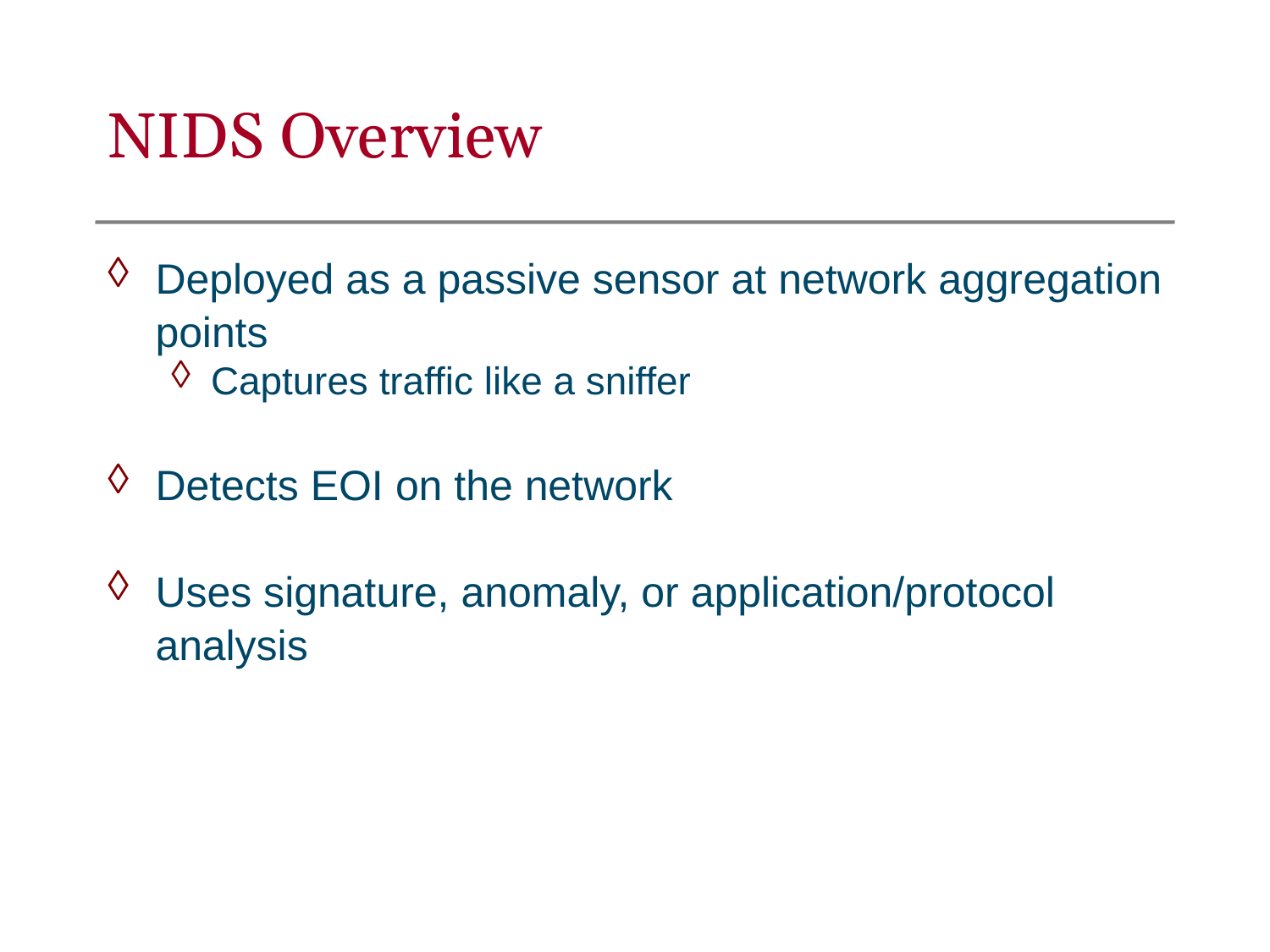

NIDS Overview
Deployed as a passive sensor at network aggregation points
Captures traffic like a sniffer

Detects EOI on the network

Uses signature, anomaly, or application/protocol analysis